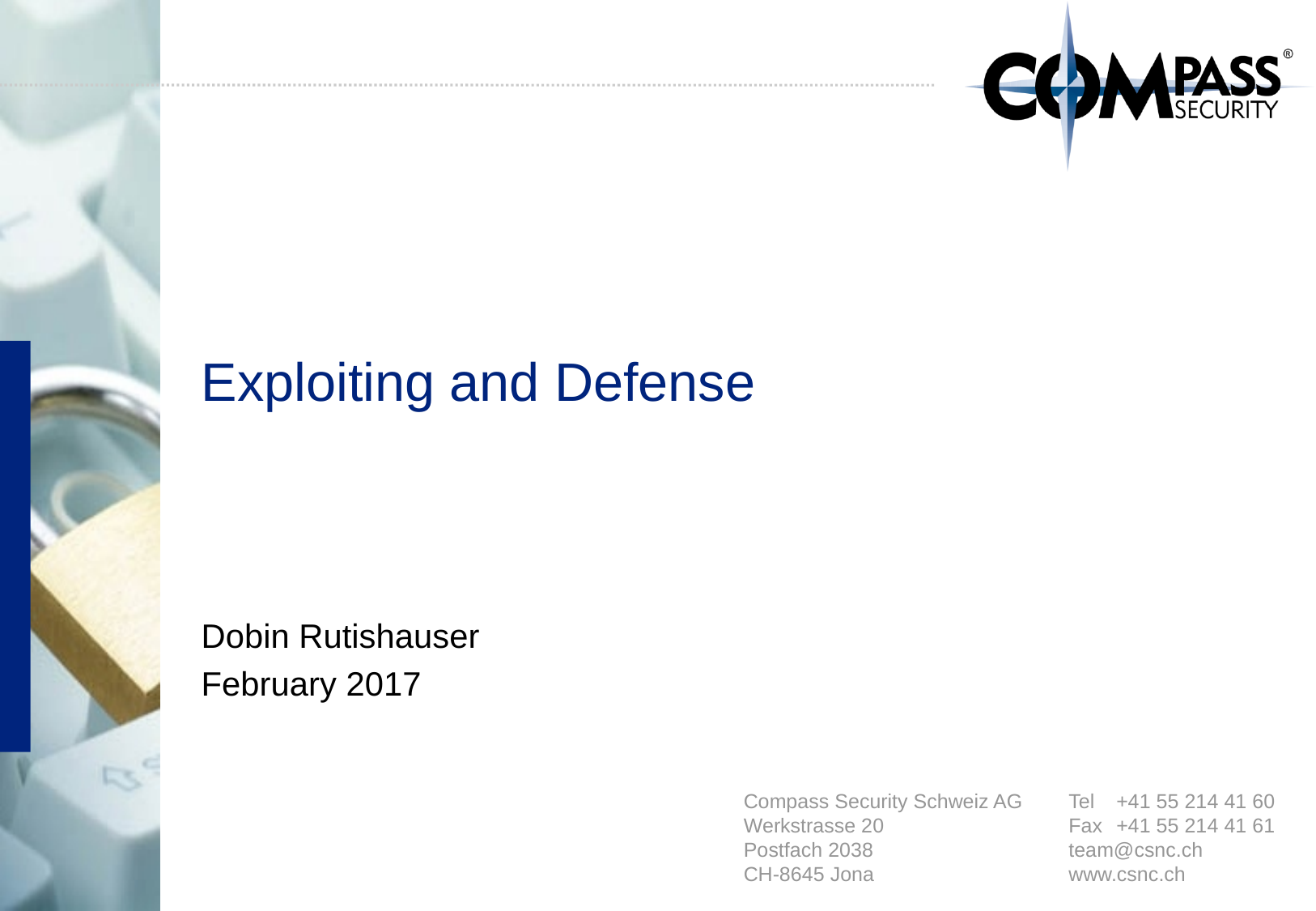

# Exploiting and Defense
Dobin Rutishauser
February 2017